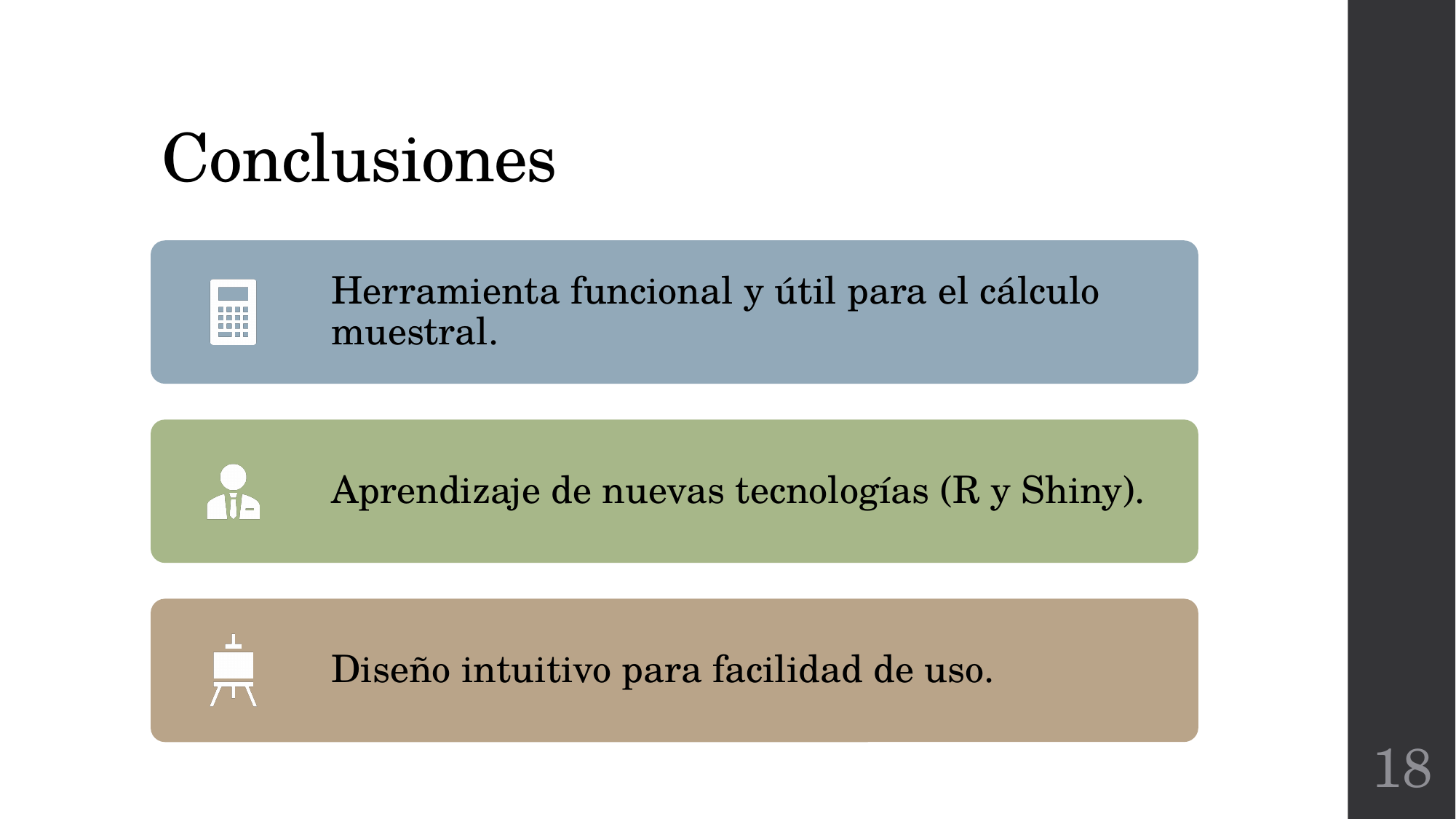

# Conclusiones
Herramienta funcional y útil para el cálculo muestral.
Aprendizaje de nuevas tecnologías (R y Shiny).
Diseño intuitivo para facilidad de uso.
18